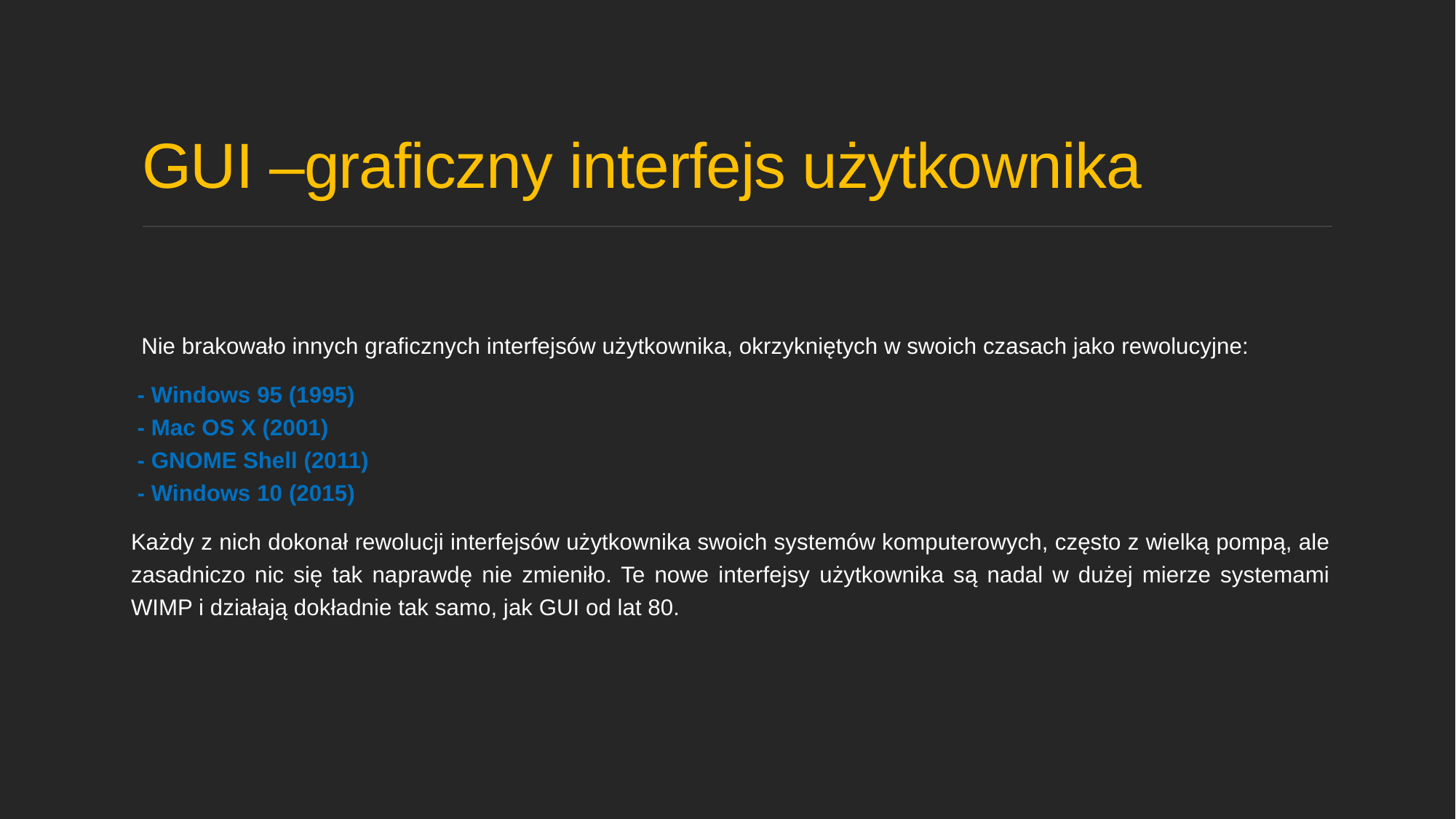

# GUI –graficzny interfejs użytkownika
Nie brakowało innych graficznych interfejsów użytkownika, okrzykniętych w swoich czasach jako rewolucyjne:
 - Windows 95 (1995)
 - Mac OS X (2001)
 - GNOME Shell (2011)
 - Windows 10 (2015)
Każdy z nich dokonał rewolucji interfejsów użytkownika swoich systemów komputerowych, często z wielką pompą, ale zasadniczo nic się tak naprawdę nie zmieniło. Te nowe interfejsy użytkownika są nadal w dużej mierze systemami WIMP i działają dokładnie tak samo, jak GUI od lat 80.